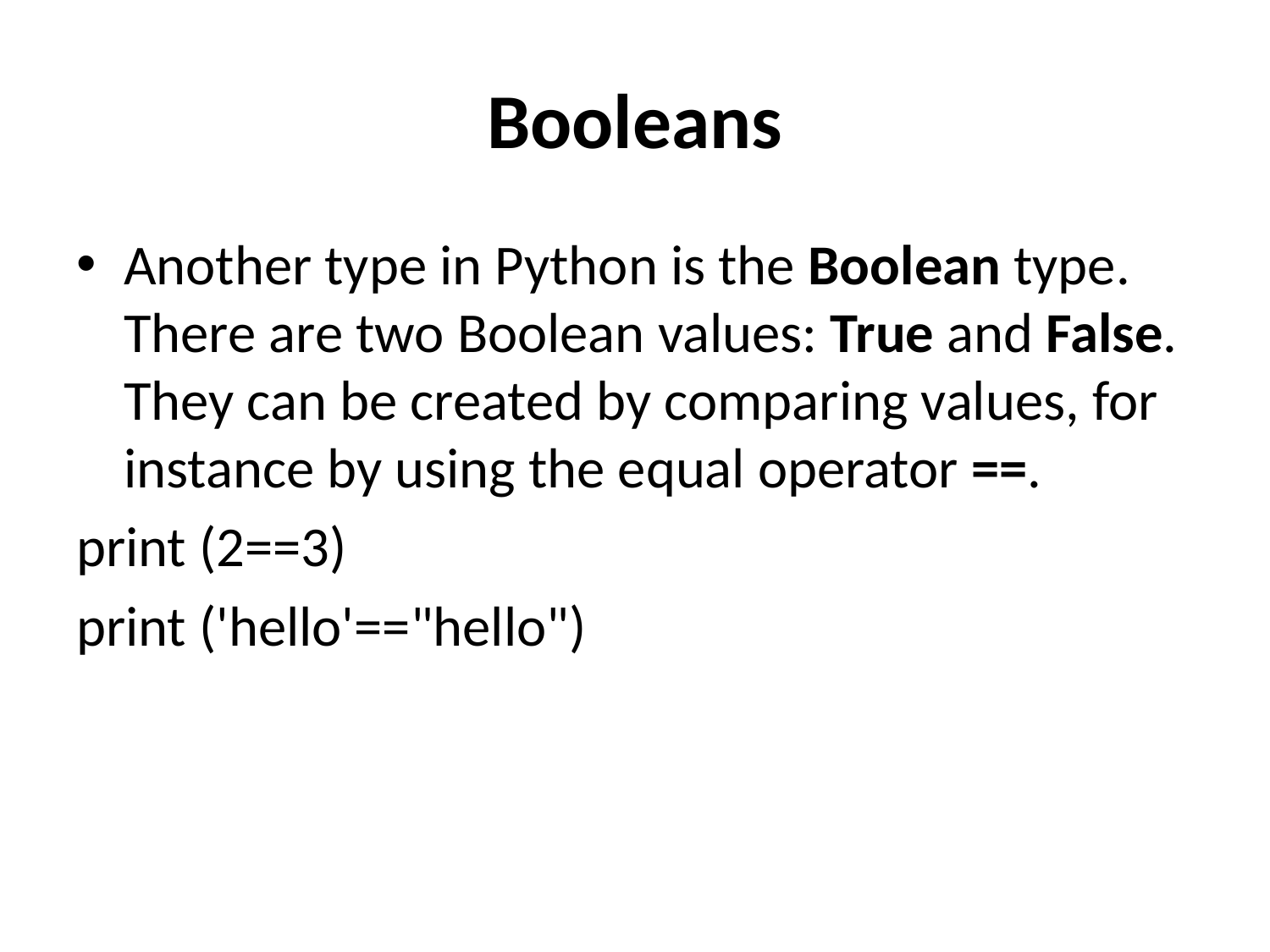

# Booleans
Another type in Python is the Boolean type. There are two Boolean values: True and False.
They can be created by comparing values, for instance by using the equal operator ==.
print (2==3)
print ('hello'=="hello")